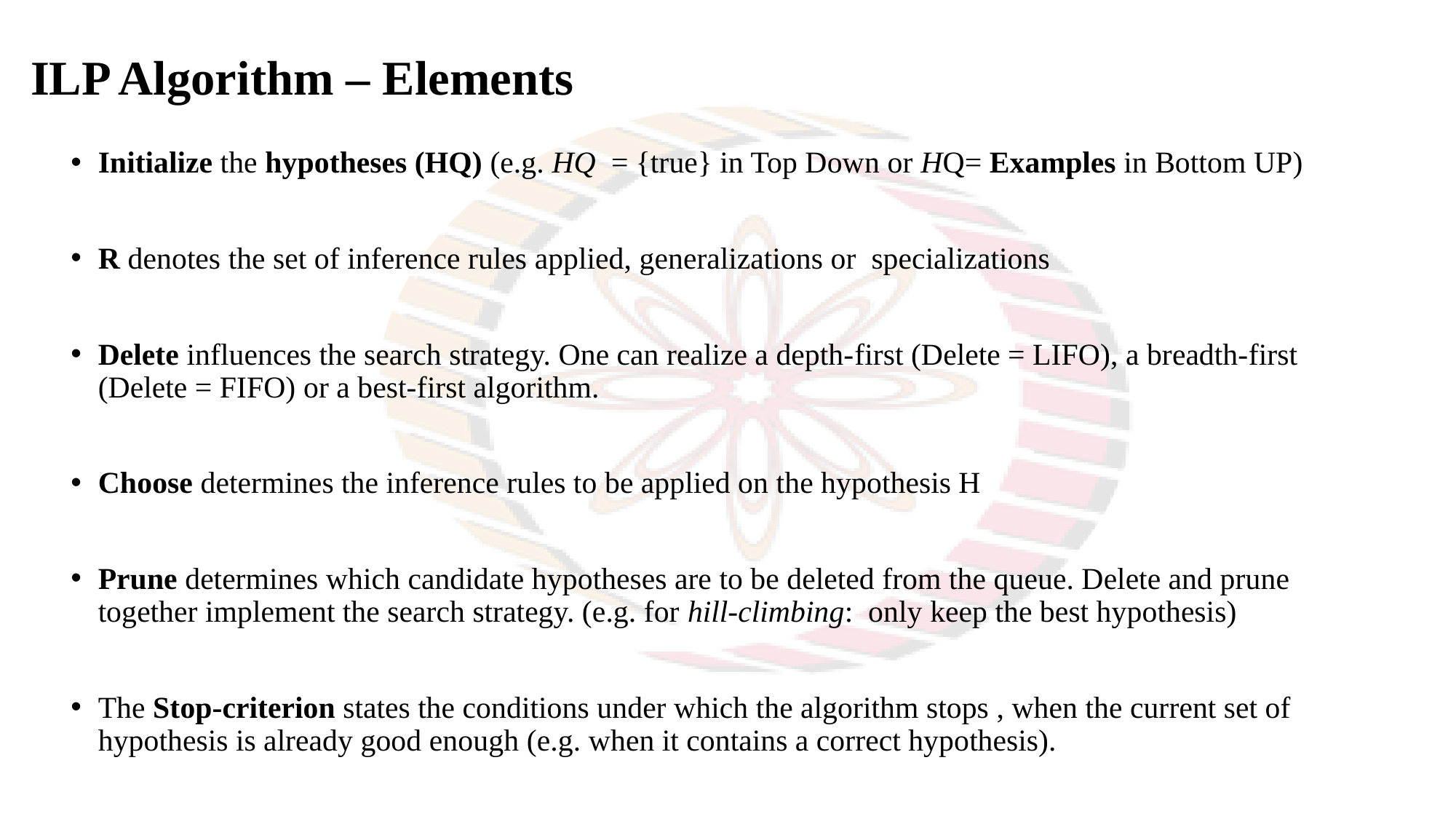

# ILP Algorithm – Elements
Initialize the hypotheses (HQ) (e.g. HQ  = {true} in Top Down or HQ= Examples in Bottom UP)

R denotes the set of inference rules applied, generalizations or  specializations

Delete influences the search strategy. One can realize a depth-­first (Delete = LIFO), a breadth-­first (Delete = FIFO) or a best-­first algorithm.

Choose determines the inference rules to be applied on the hypothesis H

Prune determines which candidate hypotheses are to be deleted from the queue. Delete and prune together implement the search strategy. (e.g. for hill-climbing:  only keep the best hypothesis)

The Stop-­criterion states the conditions under which the algorithm stops , when the current set of hypothesis is already good enough (e.g. when it contains a correct hypothesis).